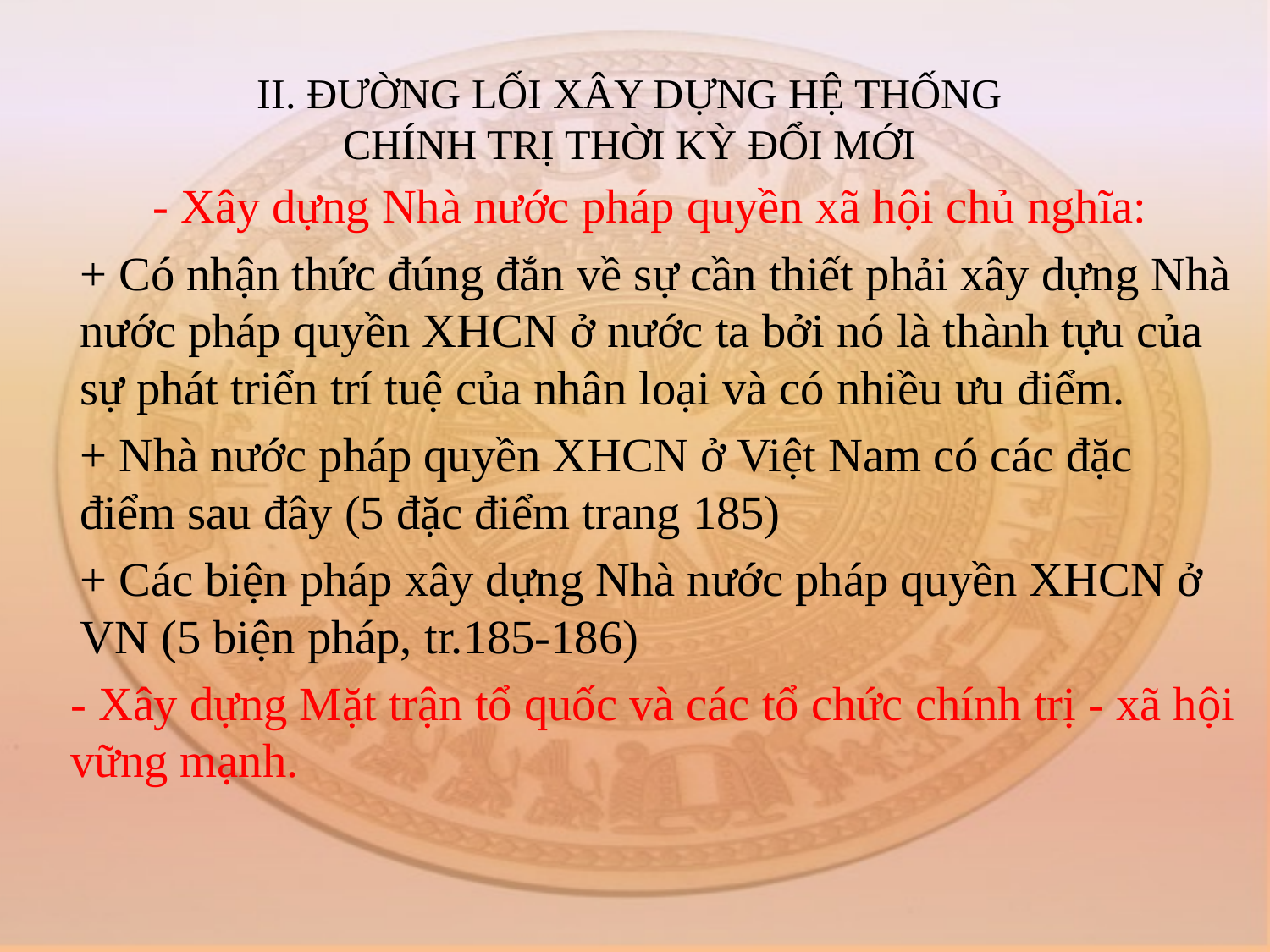

# II. ĐƯỜNG LỐI XÂY DỰNG HỆ THỐNG CHÍNH TRỊ THỜI KỲ ĐỔI MỚI
		- Xây dựng Nhà nước pháp quyền xã hội chủ nghĩa:
		+ Có nhận thức đúng đắn về sự cần thiết phải xây dựng Nhà nước pháp quyền XHCN ở nước ta bởi nó là thành tựu của sự phát triển trí tuệ của nhân loại và có nhiều ưu điểm.
		+ Nhà nước pháp quyền XHCN ở Việt Nam có các đặc điểm sau đây (5 đặc điểm trang 185)
		+ Các biện pháp xây dựng Nhà nước pháp quyền XHCN ở VN (5 biện pháp, tr.185-186)
		- Xây dựng Mặt trận tổ quốc và các tổ chức chính trị - xã hội vững mạnh.